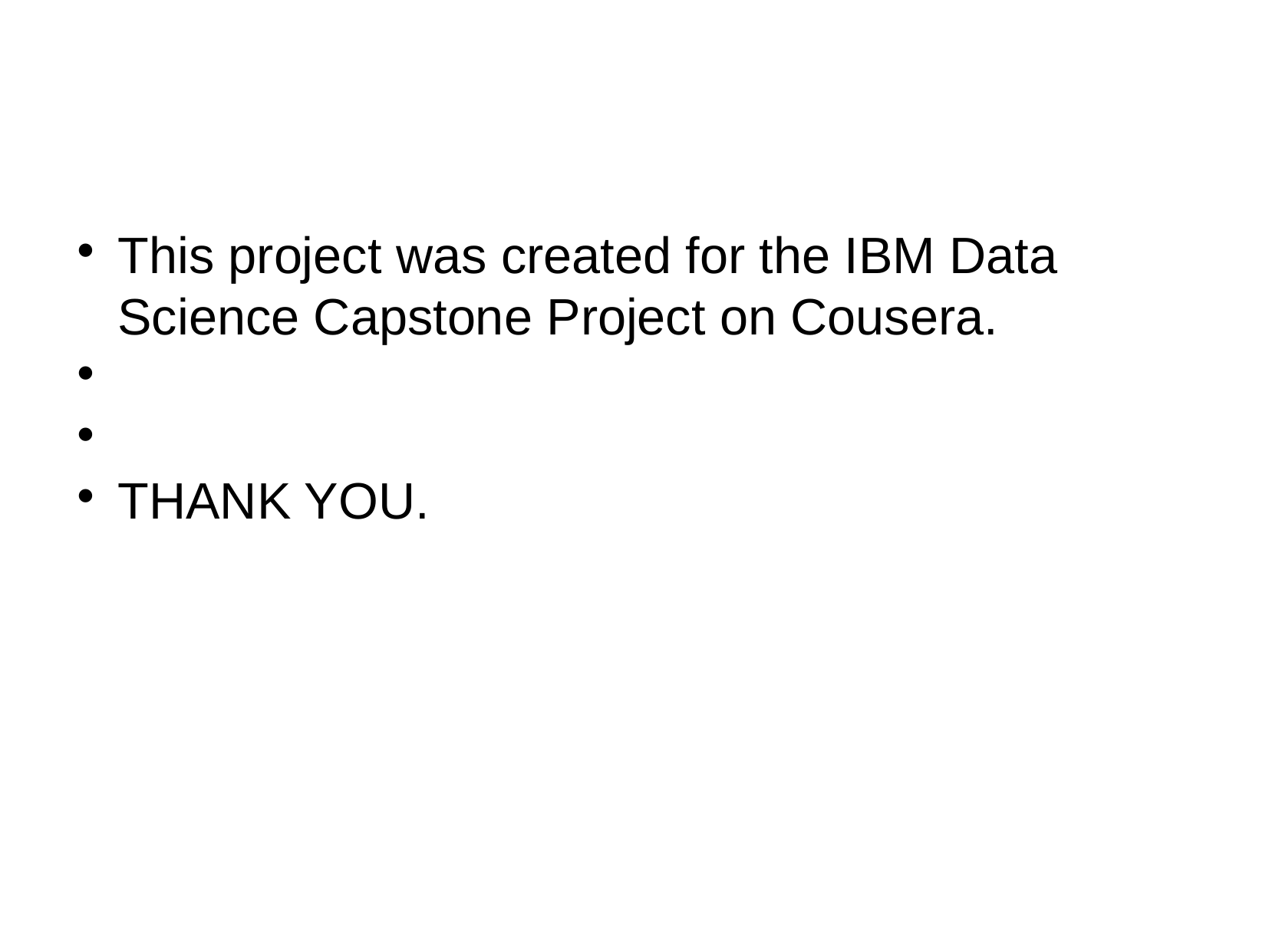

This project was created for the IBM Data Science Capstone Project on Cousera.

THANK YOU.